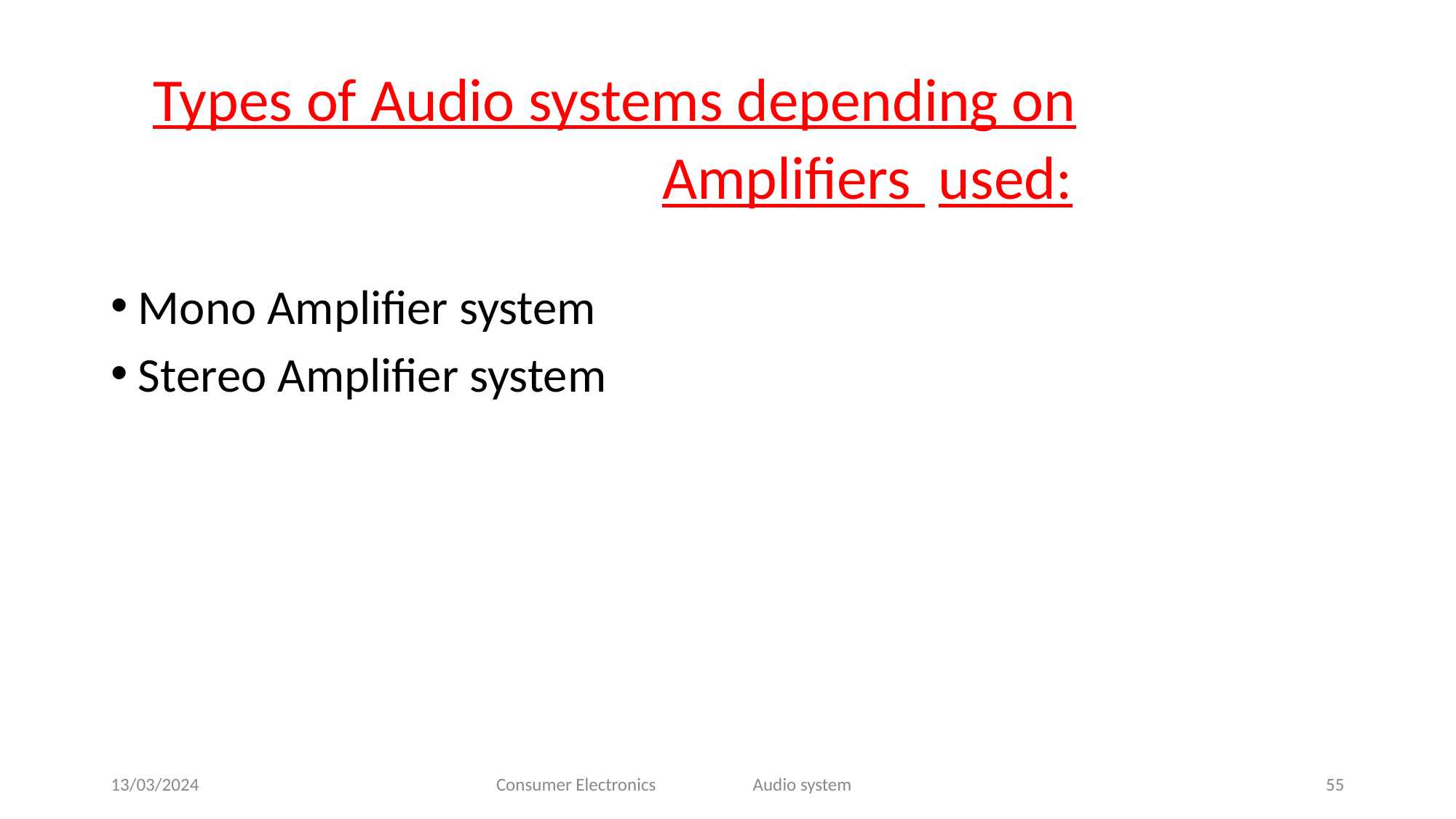

# Types of Audio systems depending on Amplifiers  used:
Mono Amplifier system
Stereo Amplifier system
13/03/2024
Consumer Electronics
Audio system
55